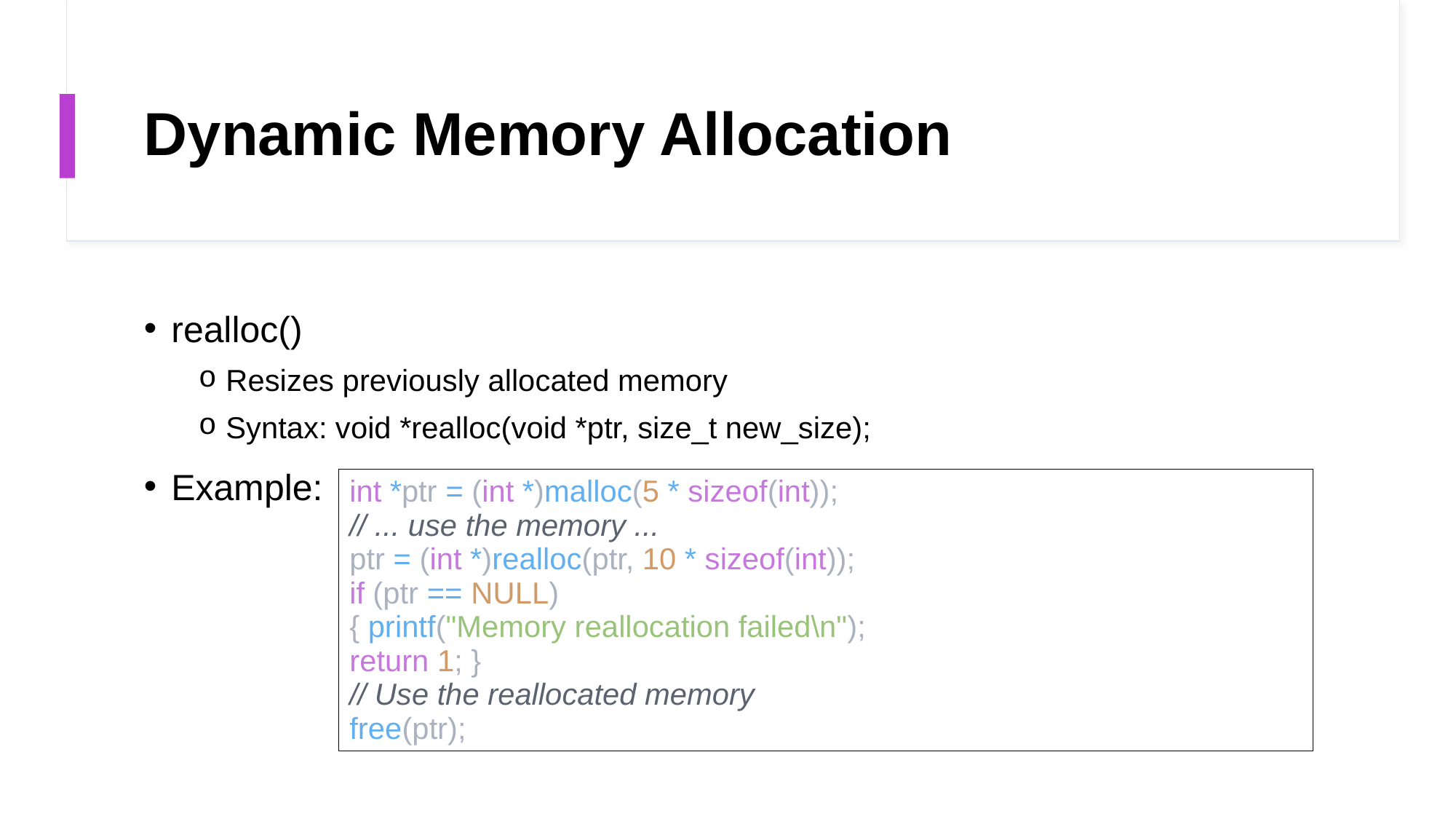

# Dynamic Memory Allocation
realloc()
Resizes previously allocated memory
Syntax: void *realloc(void *ptr, size_t new_size);
Example:

| int \*ptr = (int \*)malloc(5 \* sizeof(int));  // ... use the memory ...  ptr = (int \*)realloc(ptr, 10 \* sizeof(int));  if (ptr == NULL)  { printf("Memory reallocation failed\n");  return 1; }  // Use the reallocated memory  free(ptr); |
| --- |